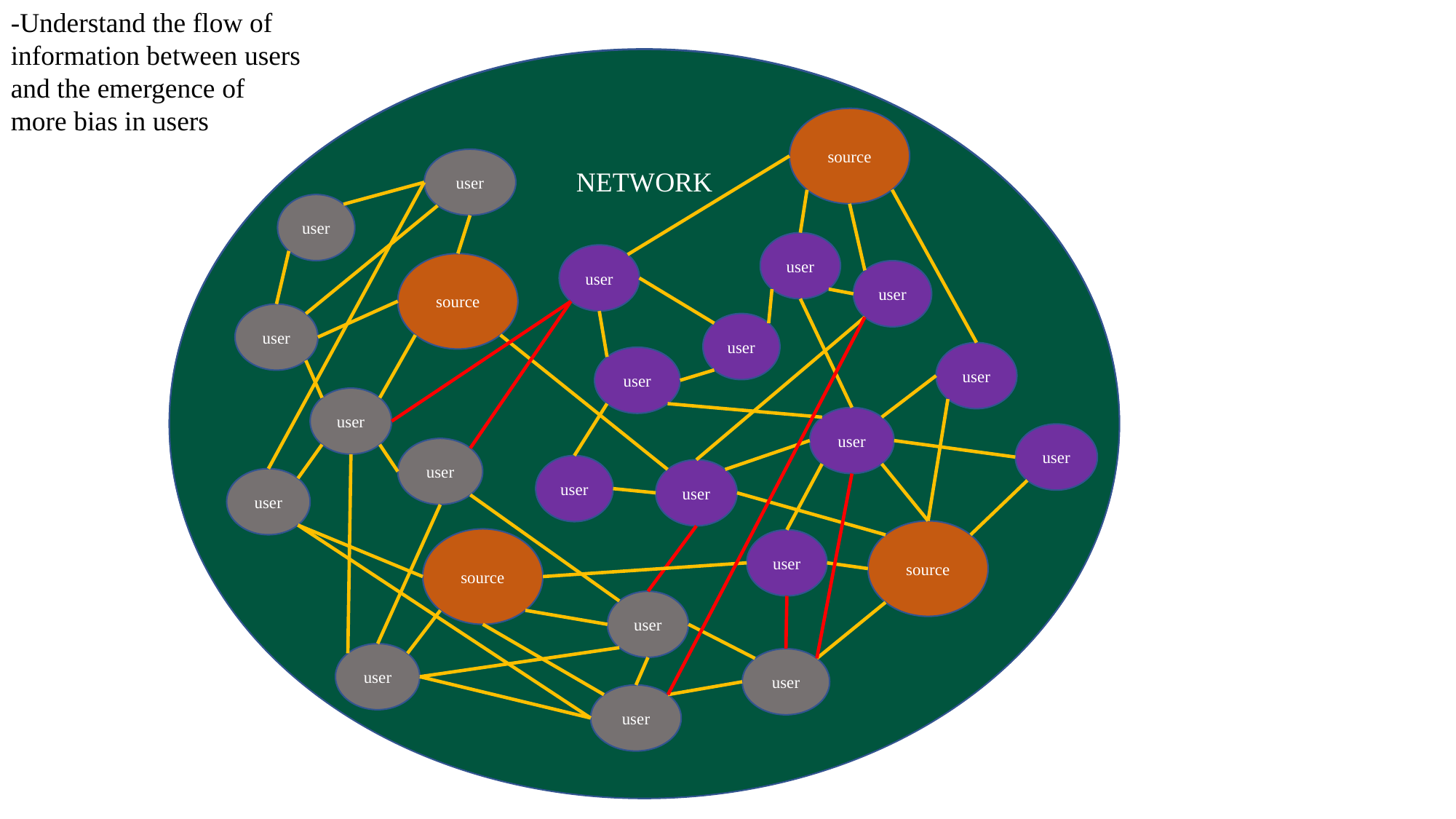

-Understand the flow of information between users
and the emergence of
more bias in users
NETWORK
NETWORK
source
source
user
user
user
user
user
user
user
user
source
source
user
user
user
user
user
user
user
user
user
user
user
user
user
user
user
user
user
user
user
user
user
user
user
user
user
source
source
source
source
user
user
user
user
user
user
user
user
user